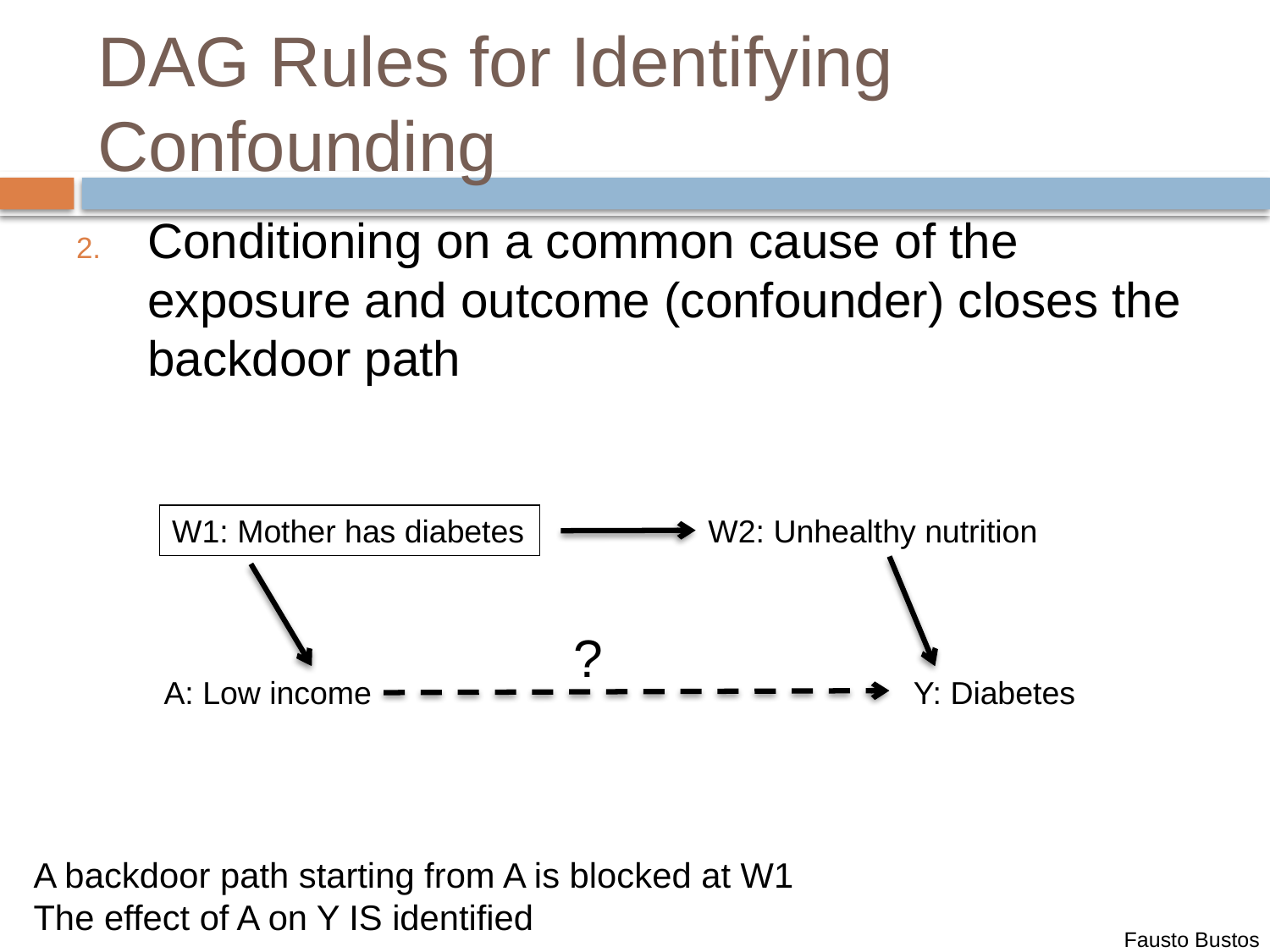

# DAG Rules for Identifying Confounding
Conditioning on a common cause of the exposure and outcome (confounder) closes the backdoor path

W1: Mother has diabetes
A: Low income
Y: Diabetes
W2: Unhealthy nutrition
?
A backdoor path starting from A is blocked at W1
The effect of A on Y IS identified
Fausto Bustos